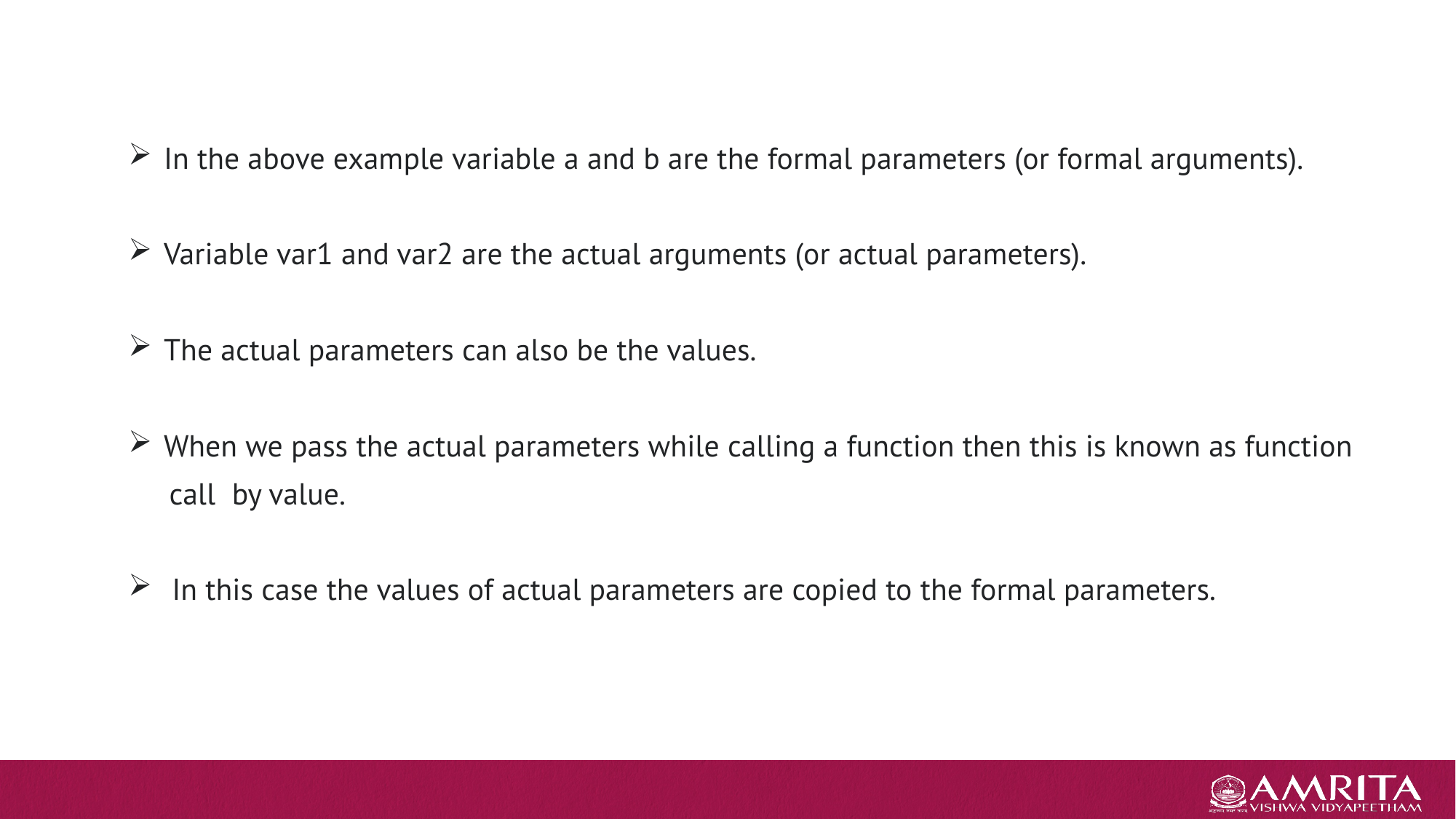

#
 In the above example variable a and b are the formal parameters (or formal arguments).

 Variable var1 and var2 are the actual arguments (or actual parameters).

 The actual parameters can also be the values.

 When we pass the actual parameters while calling a function then this is known as function
     call  by value.

  In this case the values of actual parameters are copied to the formal parameters.